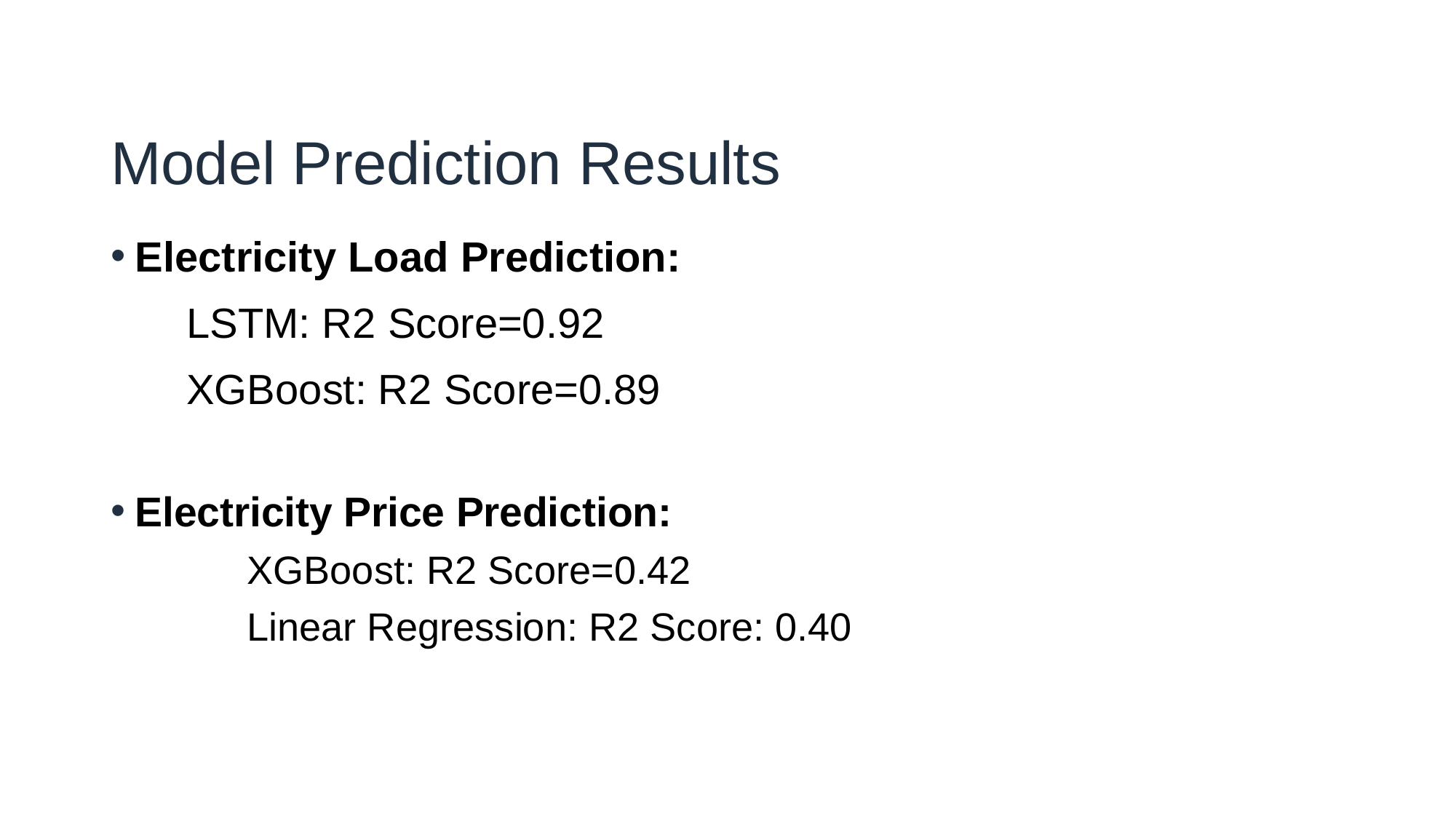

# Model Prediction Results
Electricity Load Prediction:
	LSTM: R2 Score=0.92
	XGBoost: R2 Score=0.89

Electricity Price Prediction:
        XGBoost: R2 Score=0.42
        Linear Regression: R2 Score: 0.40